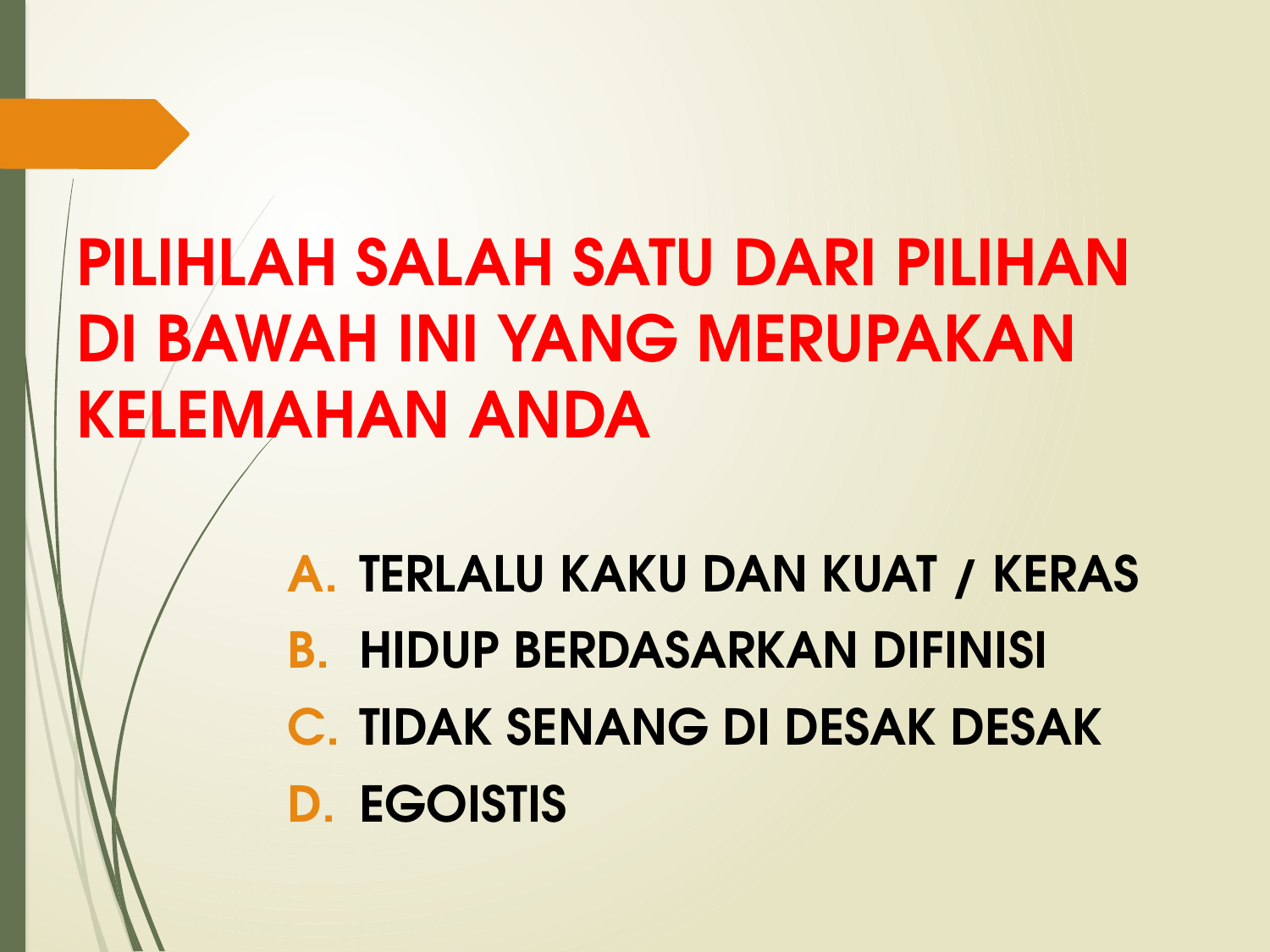

# PILIHLAH SALAH SATU DARI PILIHAN DI BAWAH INI YANG MERUPAKAN KELEMAHAN ANDA
TERLALU KAKU DAN KUAT / KERAS
HIDUP BERDASARKAN DIFINISI
TIDAK SENANG DI DESAK DESAK
EGOISTIS